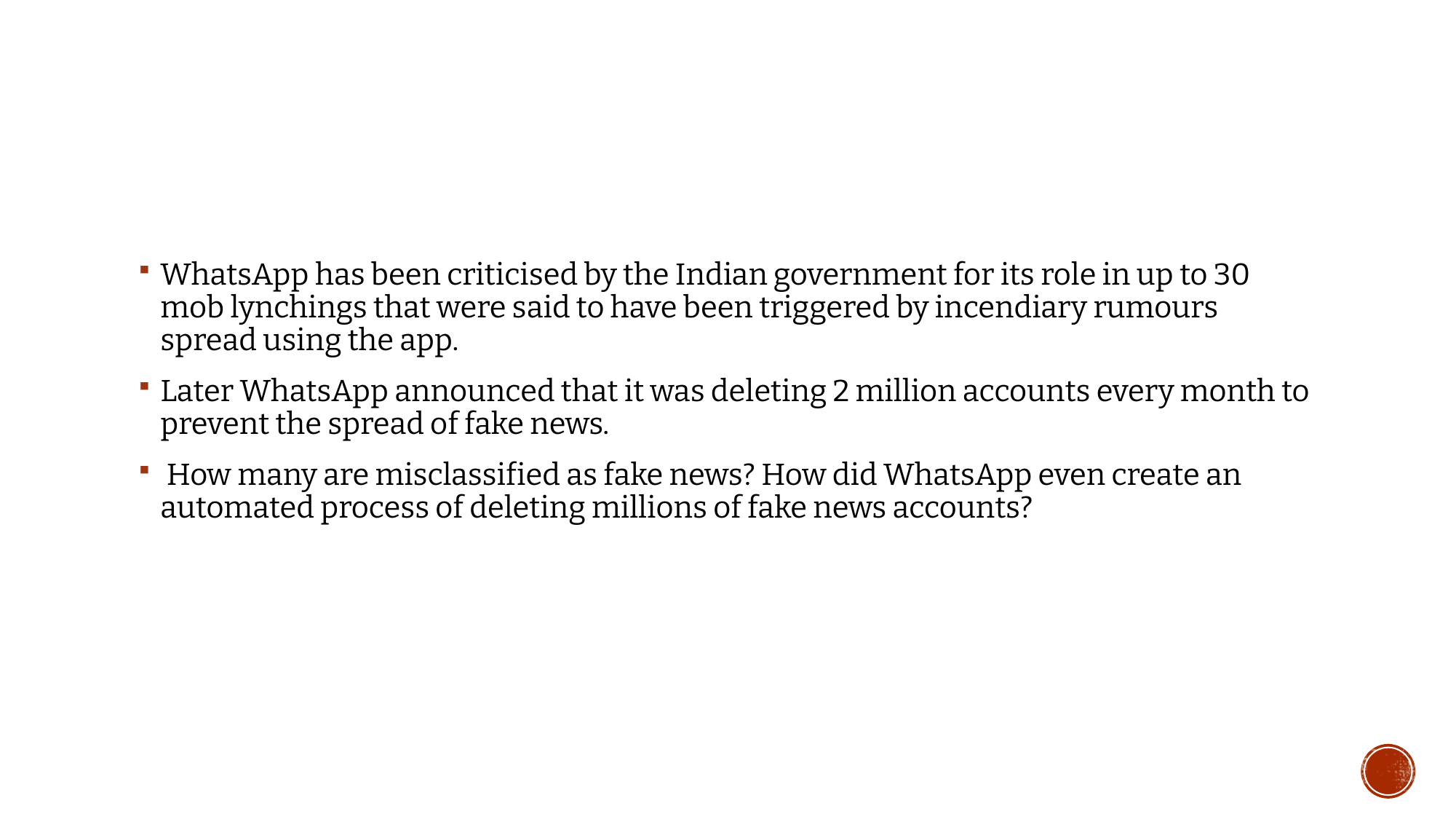

#
WhatsApp has been criticised by the Indian government for its role in up to 30 mob lynchings that were said to have been triggered by incendiary rumours spread using the app.
Later WhatsApp announced that it was deleting 2 million accounts every month to prevent the spread of fake news.
 How many are misclassified as fake news? How did WhatsApp even create an automated process of deleting millions of fake news accounts?